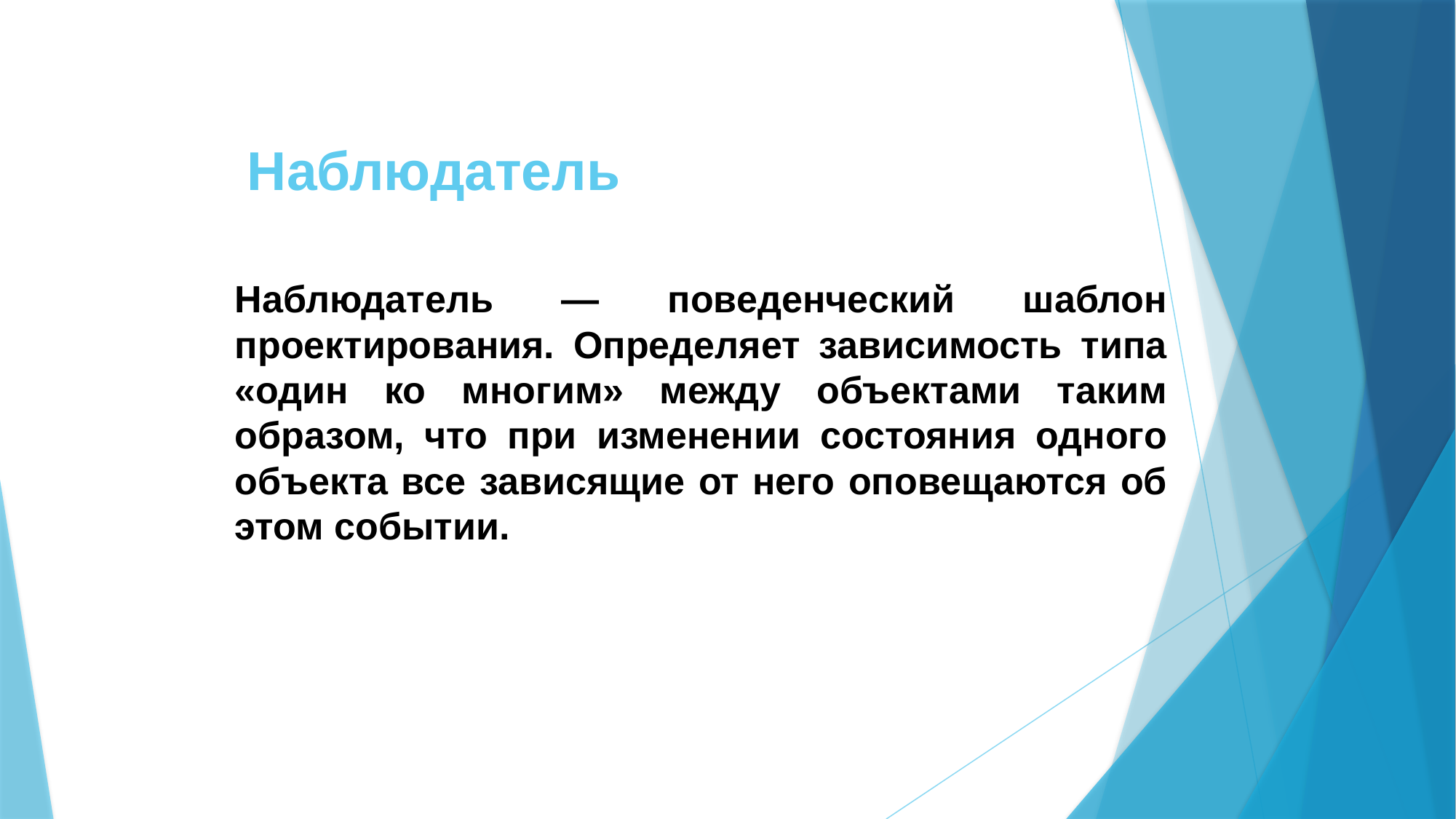

# Наблюдатель
Наблюдатель — поведенческий шаблон проектирования. Определяет зависимость типа «один ко многим» между объектами таким образом, что при изменении состояния одного объекта все зависящие от него оповещаются об этом событии.